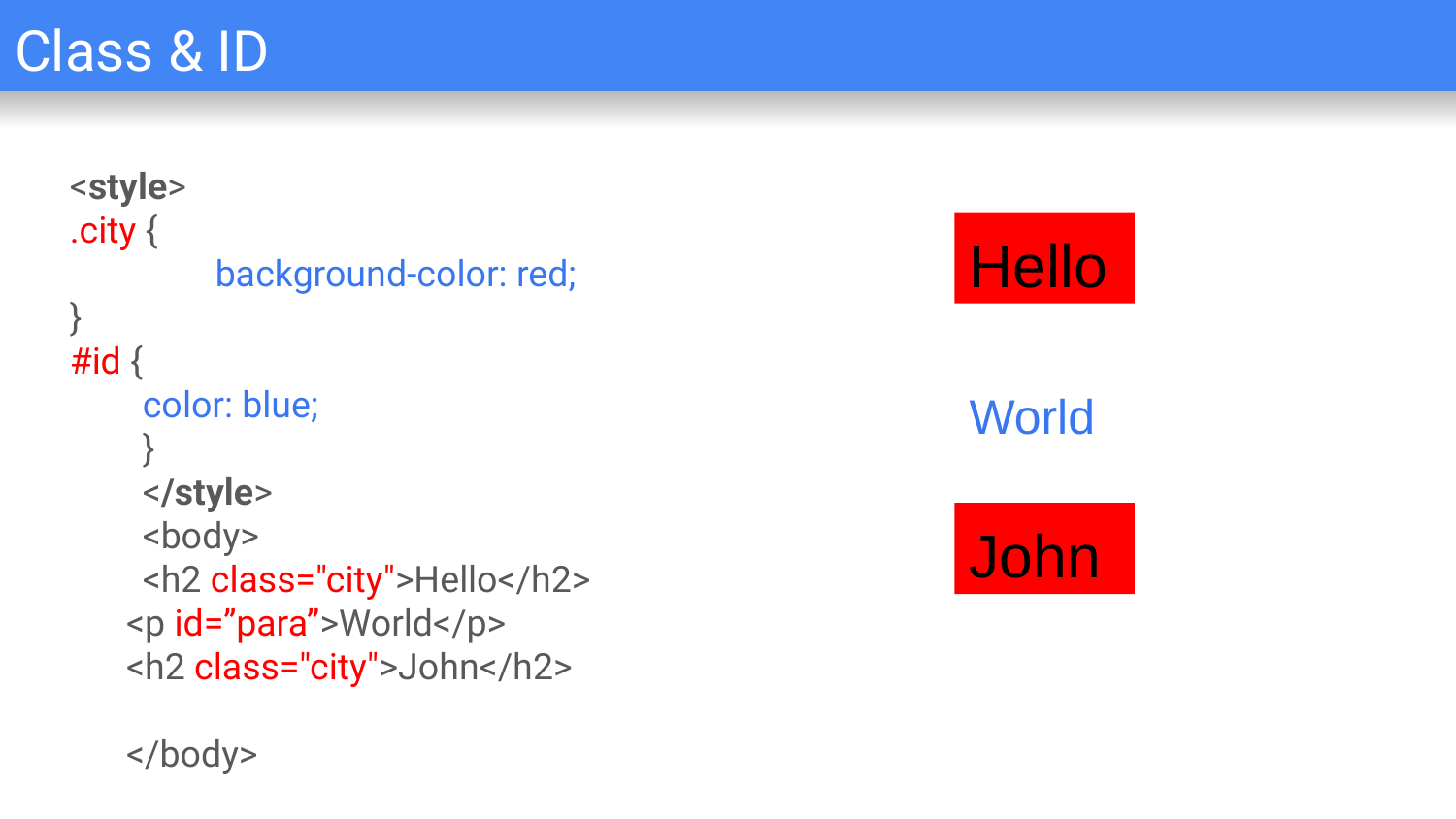

# Class & ID

<style>
.city {
 	background-color: red;
}
#id {
color: blue;
}
</style>
<body>
<h2 class="city">Hello</h2>
<p id=”para”>World</p>
<h2 class="city">John</h2>

</body>

Hello
World
John